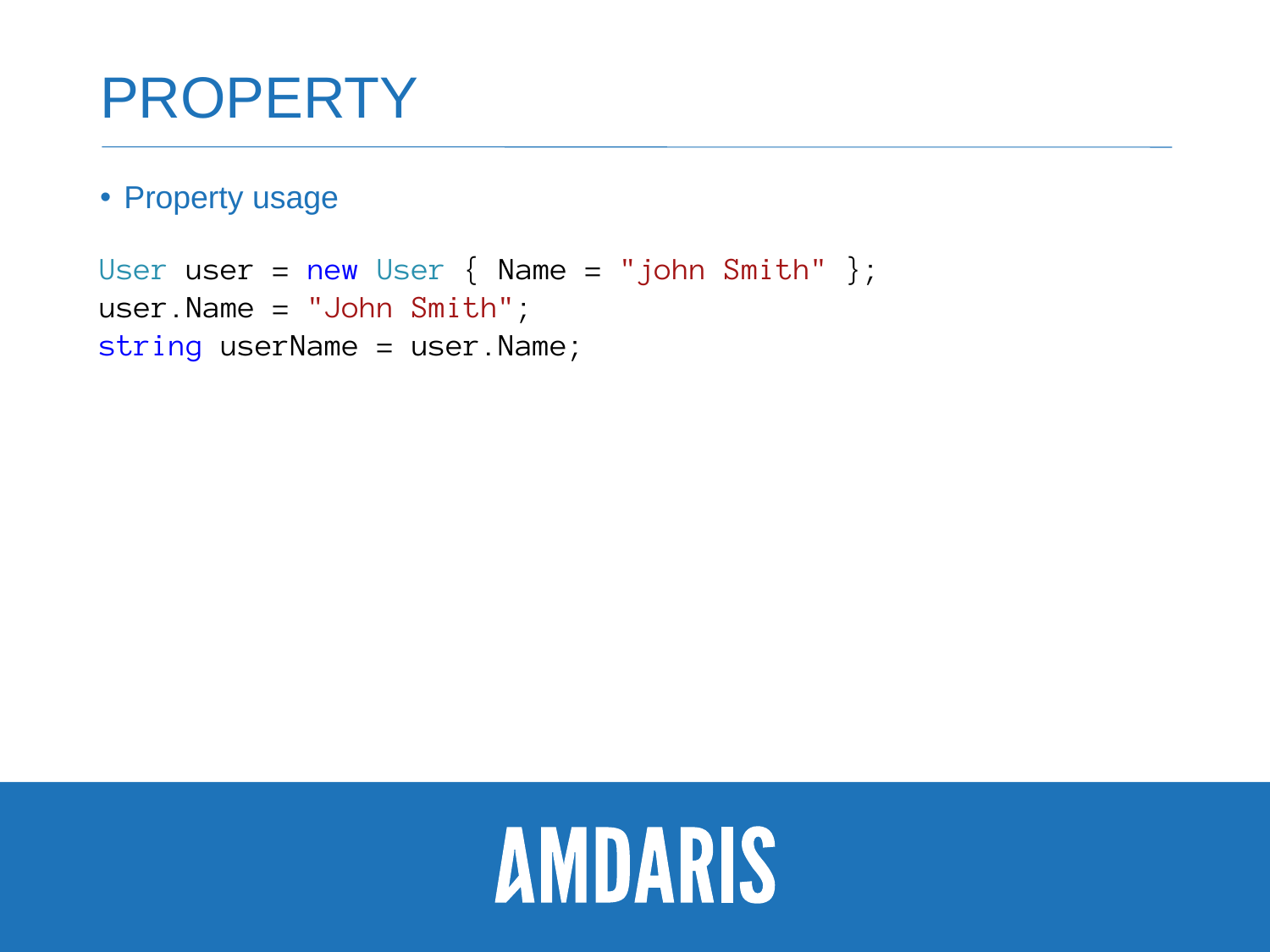

# Property
Property usage

User user = new User { Name = "john Smith" };
user.Name = "John Smith";
string userName = user.Name;